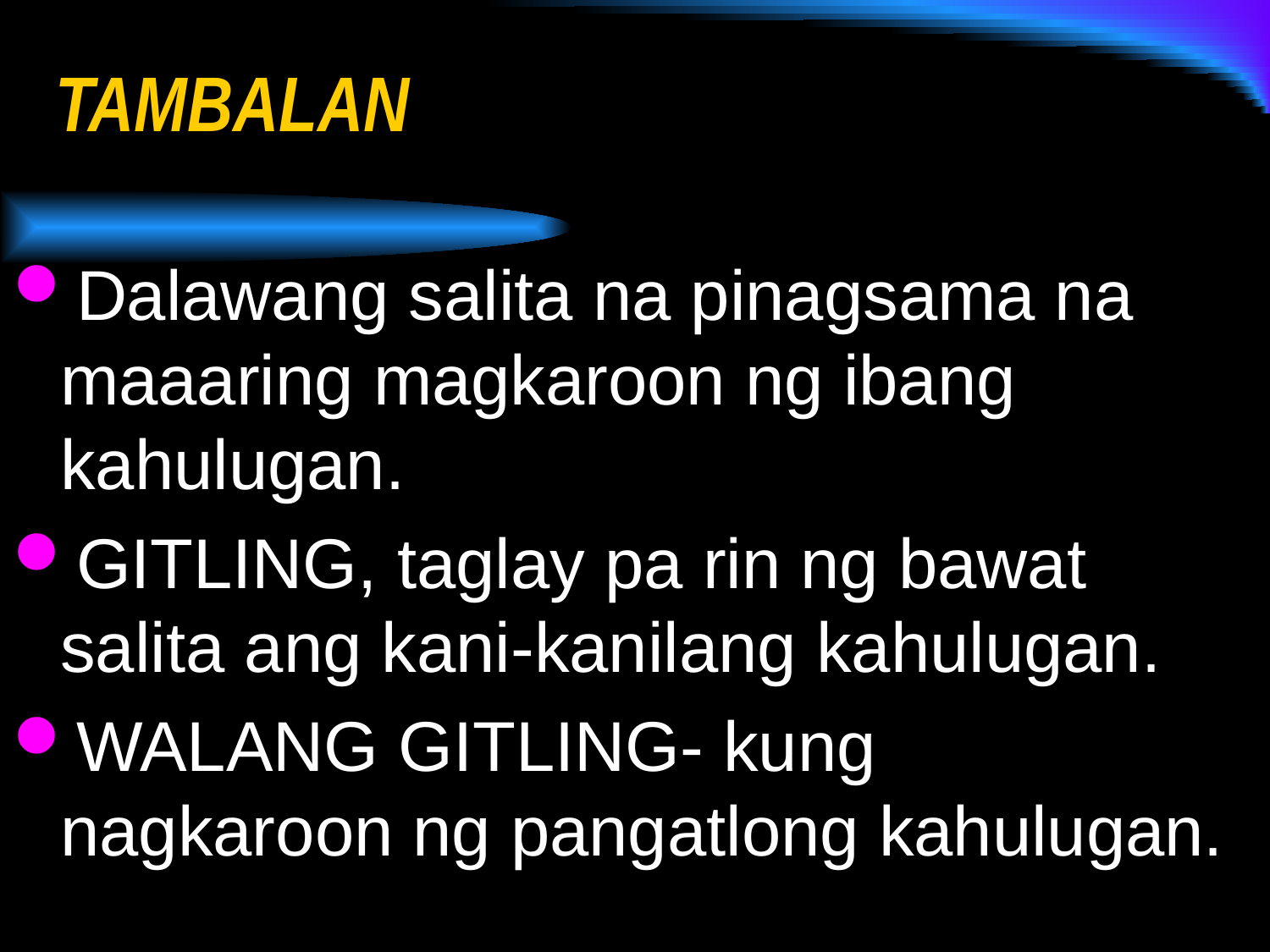

# TAMBALAN
Dalawang salita na pinagsama na maaaring magkaroon ng ibang kahulugan.
GITLING, taglay pa rin ng bawat salita ang kani-kanilang kahulugan.
WALANG GITLING- kung nagkaroon ng pangatlong kahulugan.